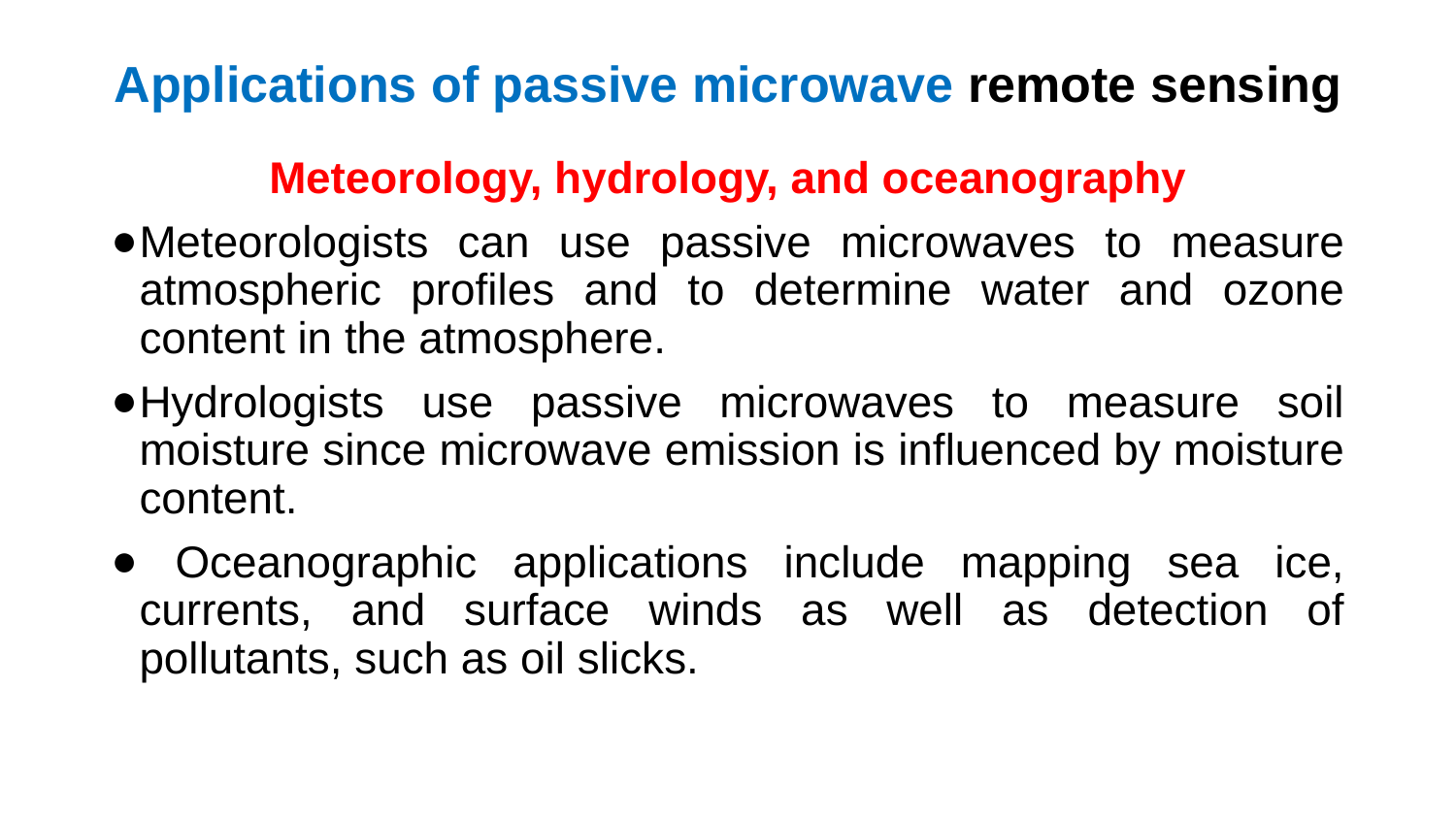

# Applications of passive microwave remote sensing
Meteorology, hydrology, and oceanography
Meteorologists can use passive microwaves to measure atmospheric profiles and to determine water and ozone content in the atmosphere.
Hydrologists use passive microwaves to measure soil moisture since microwave emission is influenced by moisture content.
 Oceanographic applications include mapping sea ice, currents, and surface winds as well as detection of pollutants, such as oil slicks.